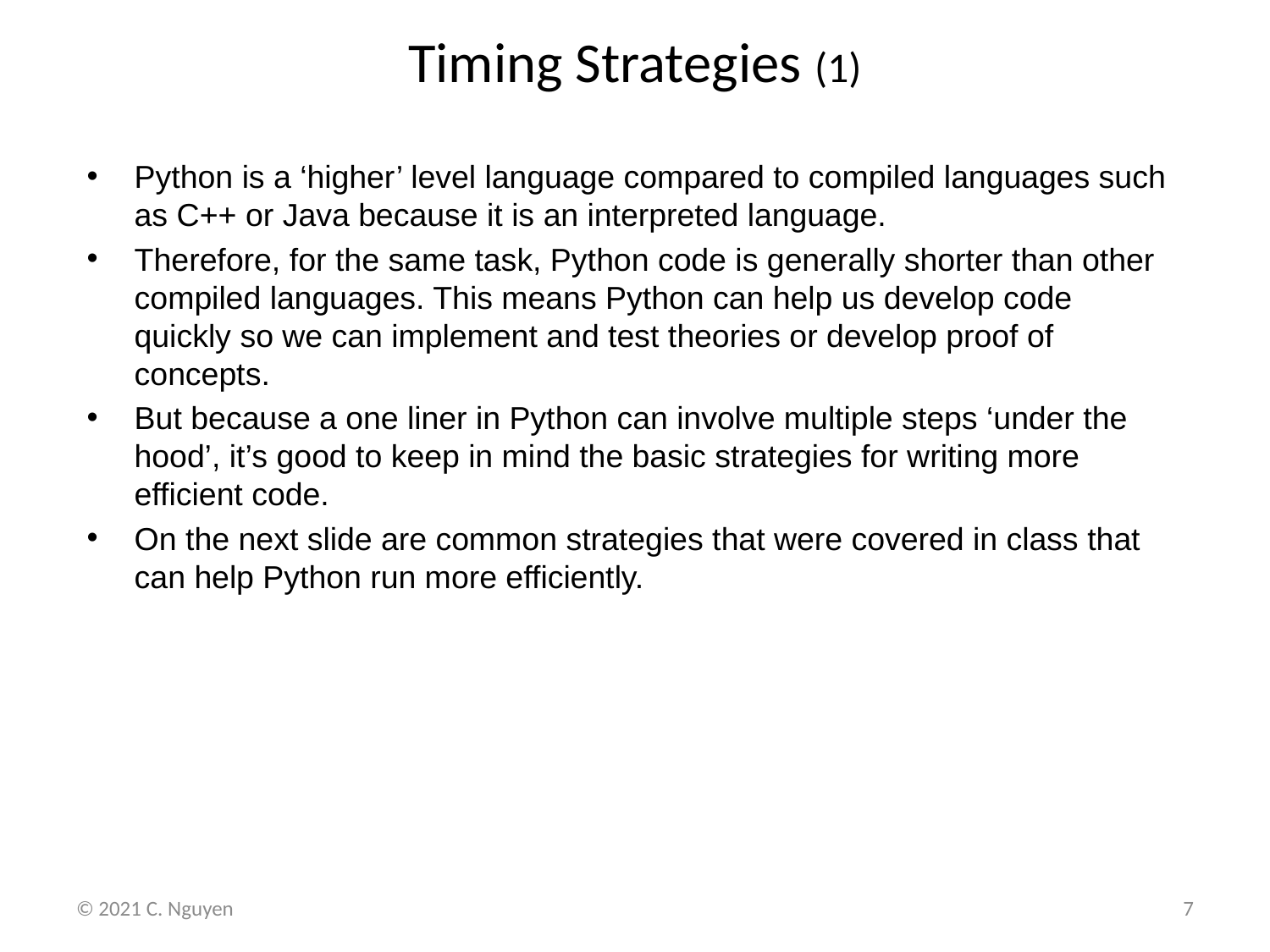

# Timing Strategies (1)

Python is a ‘higher’ level language compared to compiled languages such as C++ or Java because it is an interpreted language.
Therefore, for the same task, Python code is generally shorter than other compiled languages. This means Python can help us develop code quickly so we can implement and test theories or develop proof of concepts.
But because a one liner in Python can involve multiple steps ‘under the hood’, it’s good to keep in mind the basic strategies for writing more efficient code.
On the next slide are common strategies that were covered in class that can help Python run more efficiently.

© 2021 C. Nguyen
7